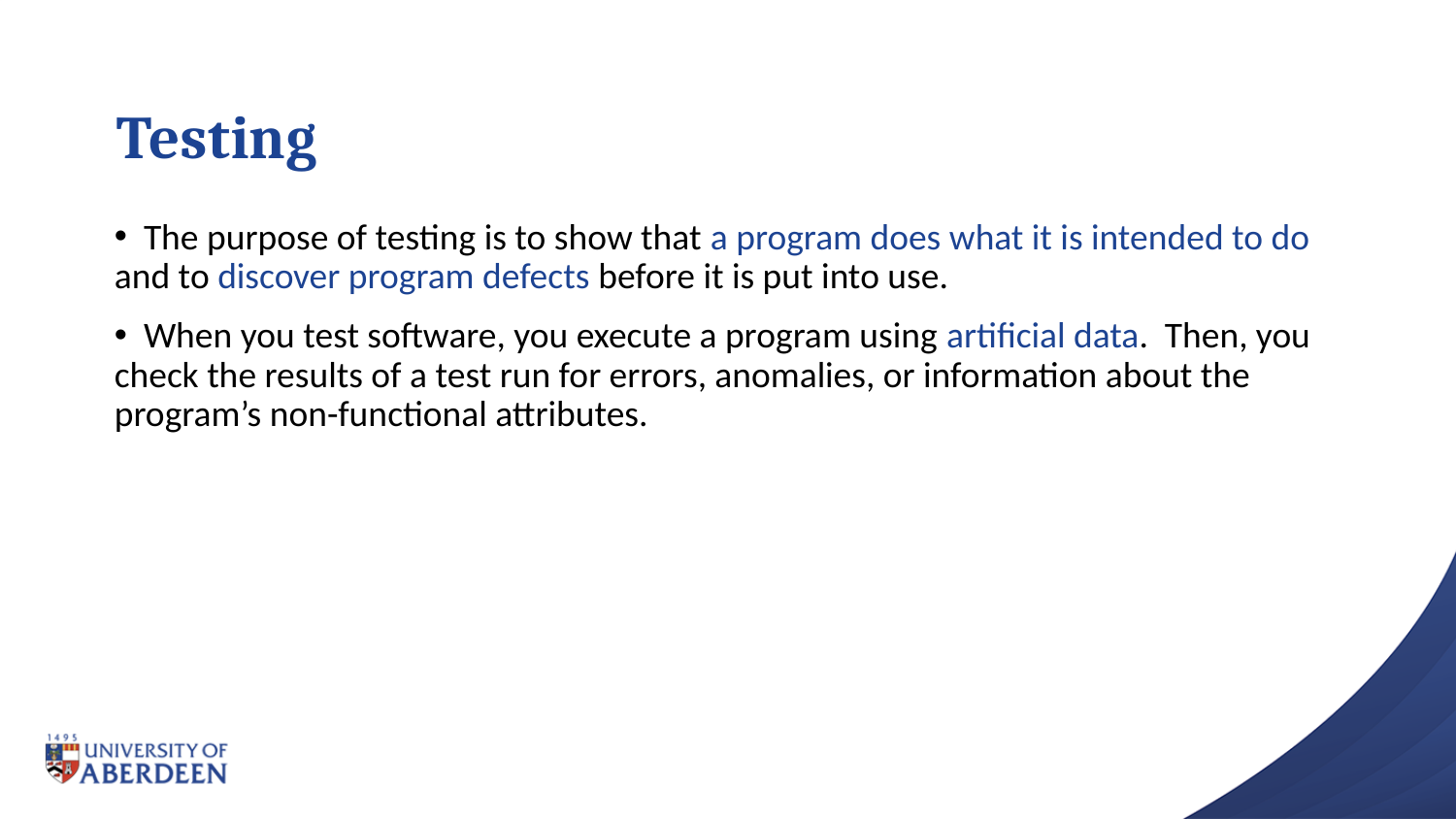

# Testing
  The purpose of testing is to show that a program does what it is intended to do and to discover program defects before it is put into use.
  When you test software, you execute a program using artificial data.  Then, you check the results of a test run for errors, anomalies, or information about the program’s non-functional attributes.